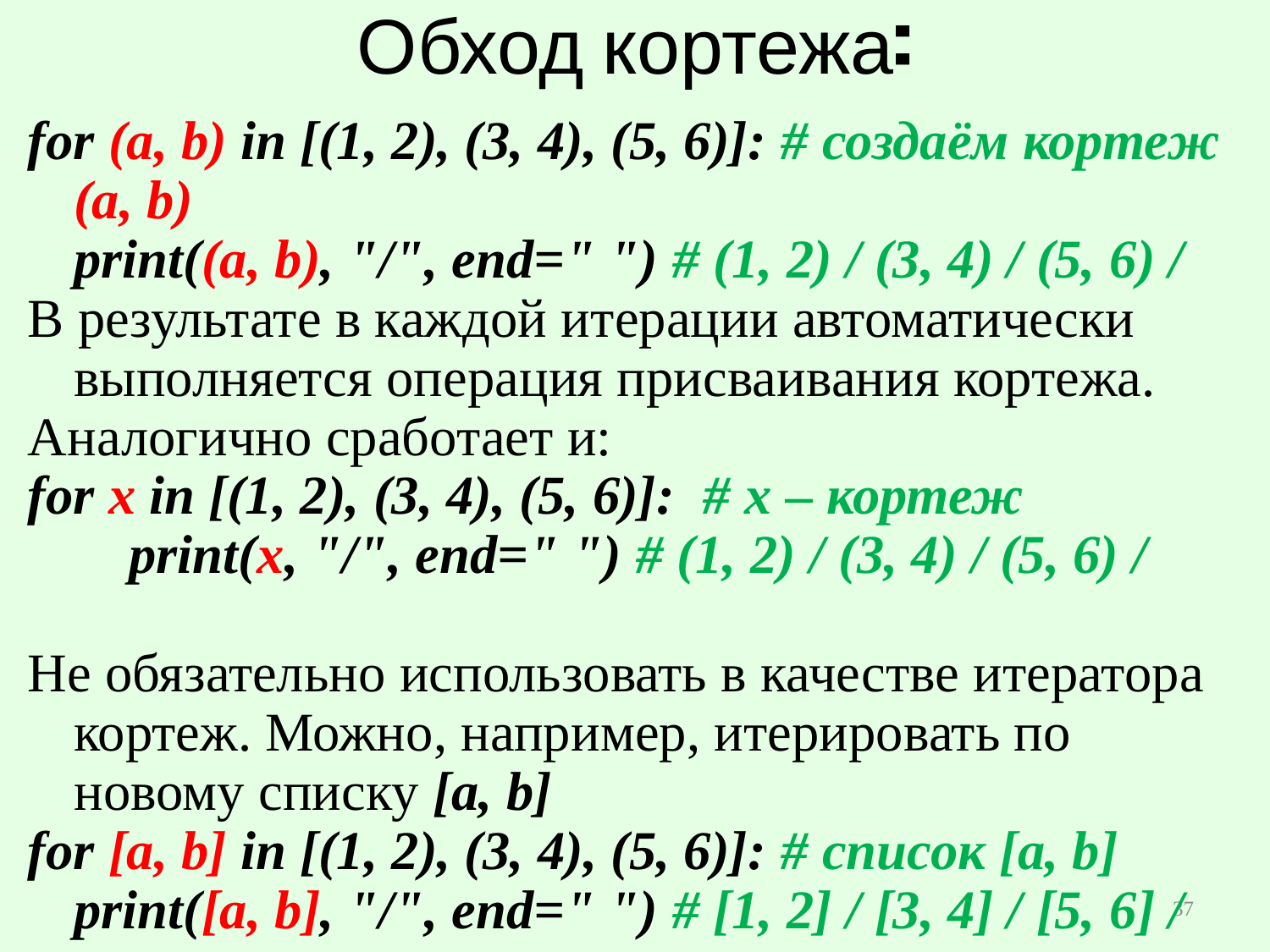

# Обход кортежа:
for (a, b) in [(1, 2), (3, 4), (5, 6)]: # создаём кортеж (a, b)
print((a, b), "/", end=" ") # (1, 2) / (3, 4) / (5, 6) /
В результате в каждой итерации автоматически выполняется операция присваивания кортежа.
Аналогично сработает и:
for x in [(1, 2), (3, 4), (5, 6)]:  # x – кортеж
    print(x, "/", end=" ") # (1, 2) / (3, 4) / (5, 6) /

Не обязательно использовать в качестве итератора кортеж. Можно, например, итерировать по новому списку [a, b]
for [a, b] in [(1, 2), (3, 4), (5, 6)]: # список [a, b]
print([a, b], "/", end=" ") # [1, 2] / [3, 4] / [5, 6] /
37